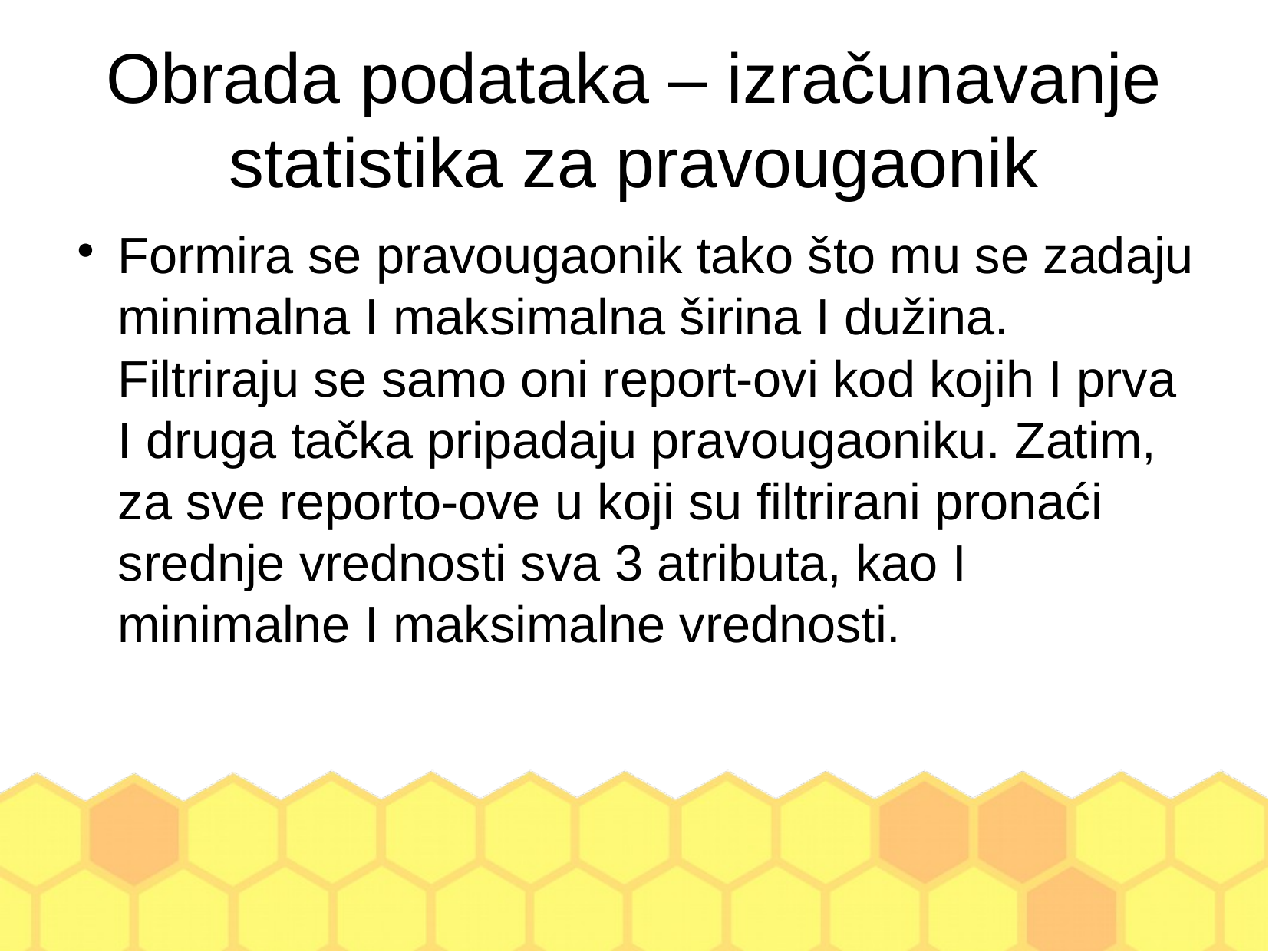

Obrada podataka – izračunavanje statistika za pravougaonik
Formira se pravougaonik tako što mu se zadaju minimalna I maksimalna širina I dužina. Filtriraju se samo oni report-ovi kod kojih I prva I druga tačka pripadaju pravougaoniku. Zatim, za sve reporto-ove u koji su filtrirani pronaći srednje vrednosti sva 3 atributa, kao I minimalne I maksimalne vrednosti.